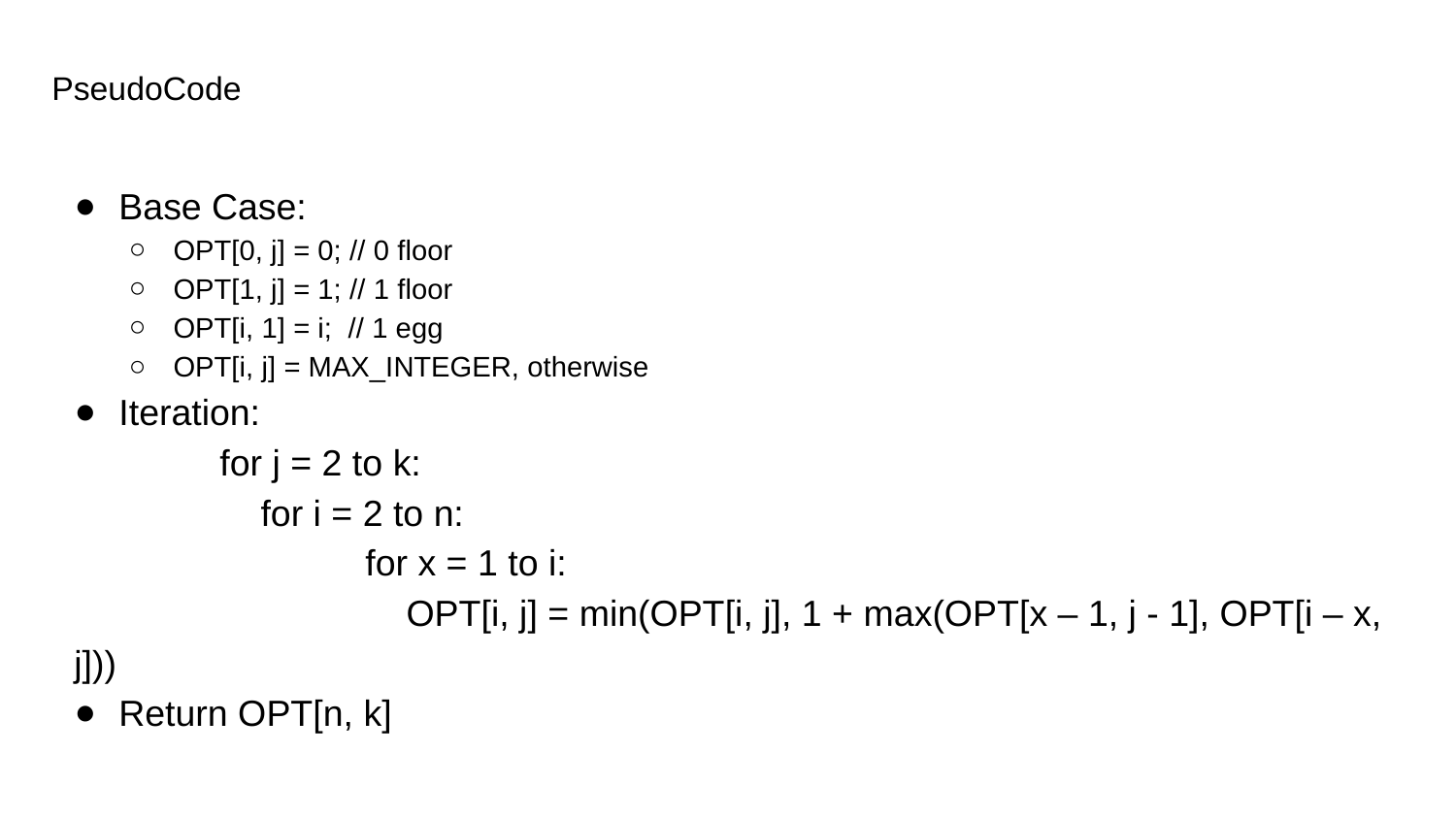

# PseudoCode
Base Case:
OPT[0, j] = 0; // 0 floor
OPT[1, j] = 1; // 1 floor
OPT[i, 1] = i;  // 1 egg
OPT[i, j] = MAX_INTEGER, otherwise
Iteration:
	for j = 2 to k:
	    for i = 2 to n:
		for x = 1 to i:
		    OPT[i, j] = min(OPT[i, j], 1 + max(OPT[x – 1, j - 1], OPT[i – x, j]))
Return OPT[n, k]